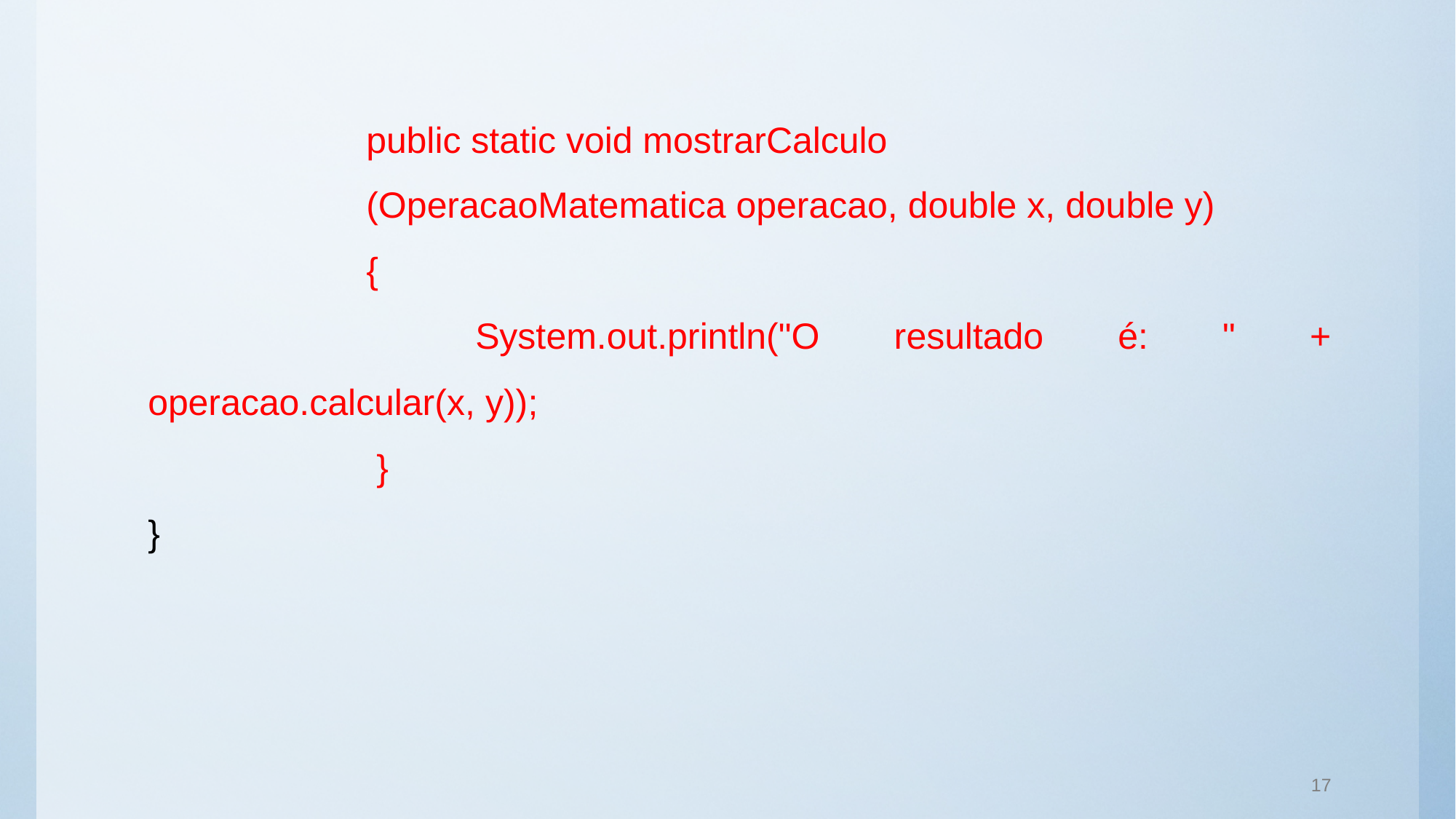

public static void mostrarCalculo
		(OperacaoMatematica operacao, double x, double y)
		{
			System.out.println("O resultado é: " + operacao.calcular(x, y));
		 }
}
17